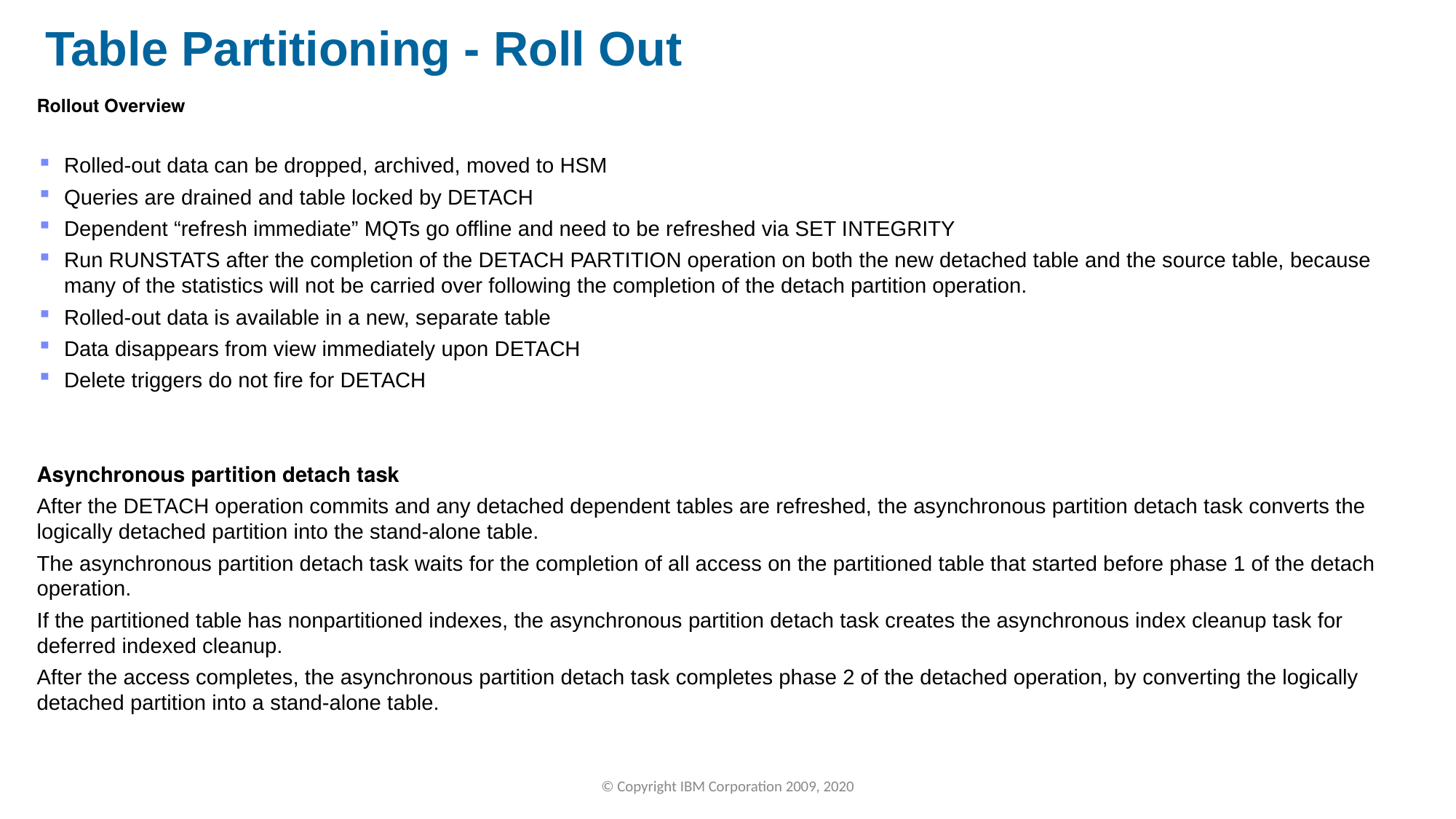

Table Partitioning - Roll Out
Rollout Overview

Rolled-out data can be dropped, archived, moved to HSM
Queries are drained and table locked by DETACH
Dependent “refresh immediate” MQTs go offline and need to be refreshed via SET INTEGRITY
Run RUNSTATS after the completion of the DETACH PARTITION operation on both the new detached table and the source table, because many of the statistics will not be carried over following the completion of the detach partition operation.
Rolled-out data is available in a new, separate table
Data disappears from view immediately upon DETACH
Delete triggers do not fire for DETACH

Asynchronous partition detach task
After the DETACH operation commits and any detached dependent tables are refreshed, the asynchronous partition detach task converts the logically detached partition into the stand-alone table.
The asynchronous partition detach task waits for the completion of all access on the partitioned table that started before phase 1 of the detach operation.
If the partitioned table has nonpartitioned indexes, the asynchronous partition detach task creates the asynchronous index cleanup task for deferred indexed cleanup.
After the access completes, the asynchronous partition detach task completes phase 2 of the detached operation, by converting the logically detached partition into a stand-alone table.

© Copyright IBM Corporation 2009, 2020
20